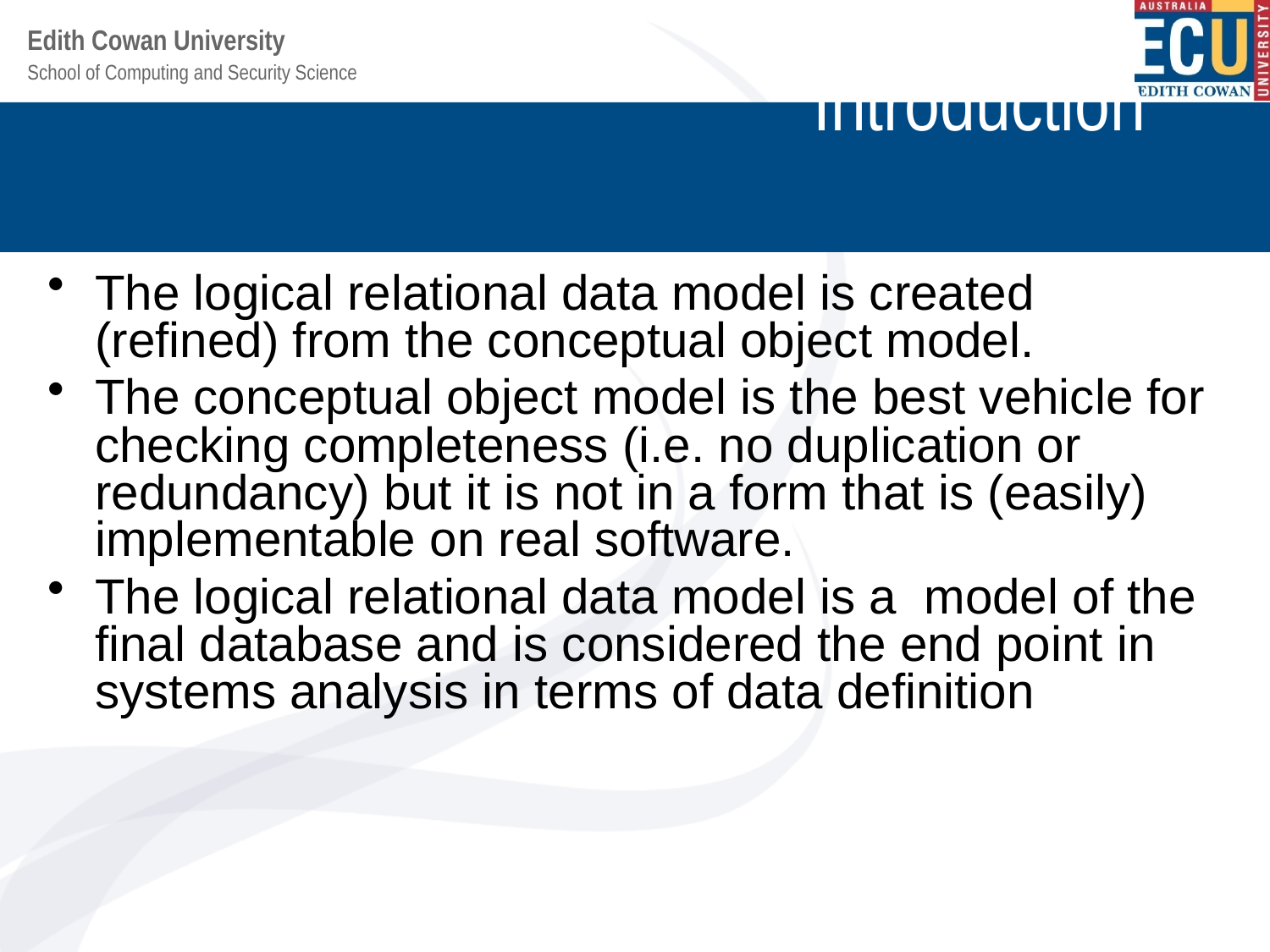

# Introduction
The logical relational data model is created (refined) from the conceptual object model.
The conceptual object model is the best vehicle for checking completeness (i.e. no duplication or redundancy) but it is not in a form that is (easily) implementable on real software.
The logical relational data model is a  model of the final database and is considered the end point in systems analysis in terms of data definition